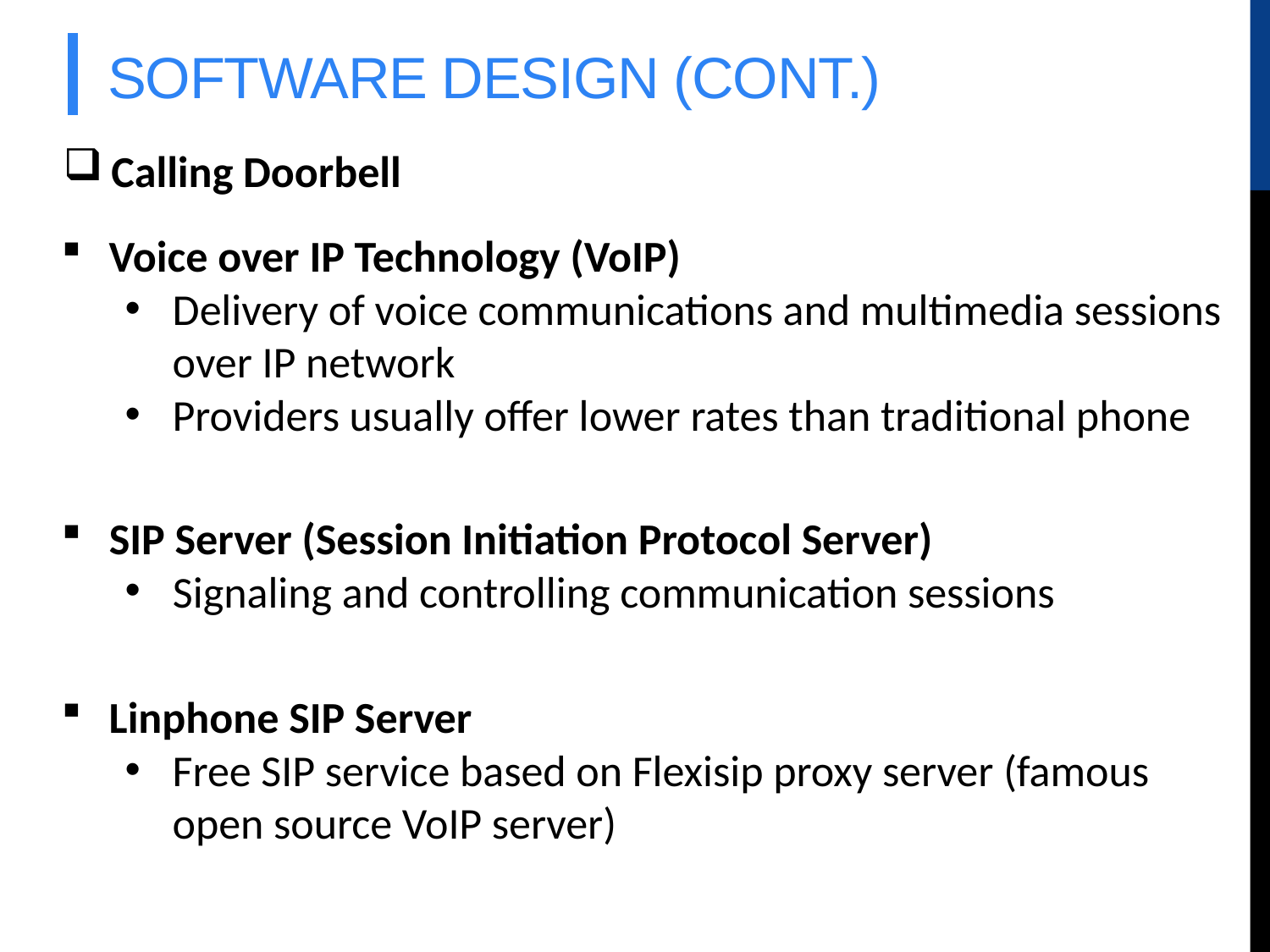

# Software design (cont.)
Calling Doorbell
Voice over IP Technology (VoIP)
Delivery of voice communications and multimedia sessions over IP network
Providers usually offer lower rates than traditional phone
SIP Server (Session Initiation Protocol Server)
Signaling and controlling communication sessions
Linphone SIP Server
Free SIP service based on Flexisip proxy server (famous open source VoIP server)